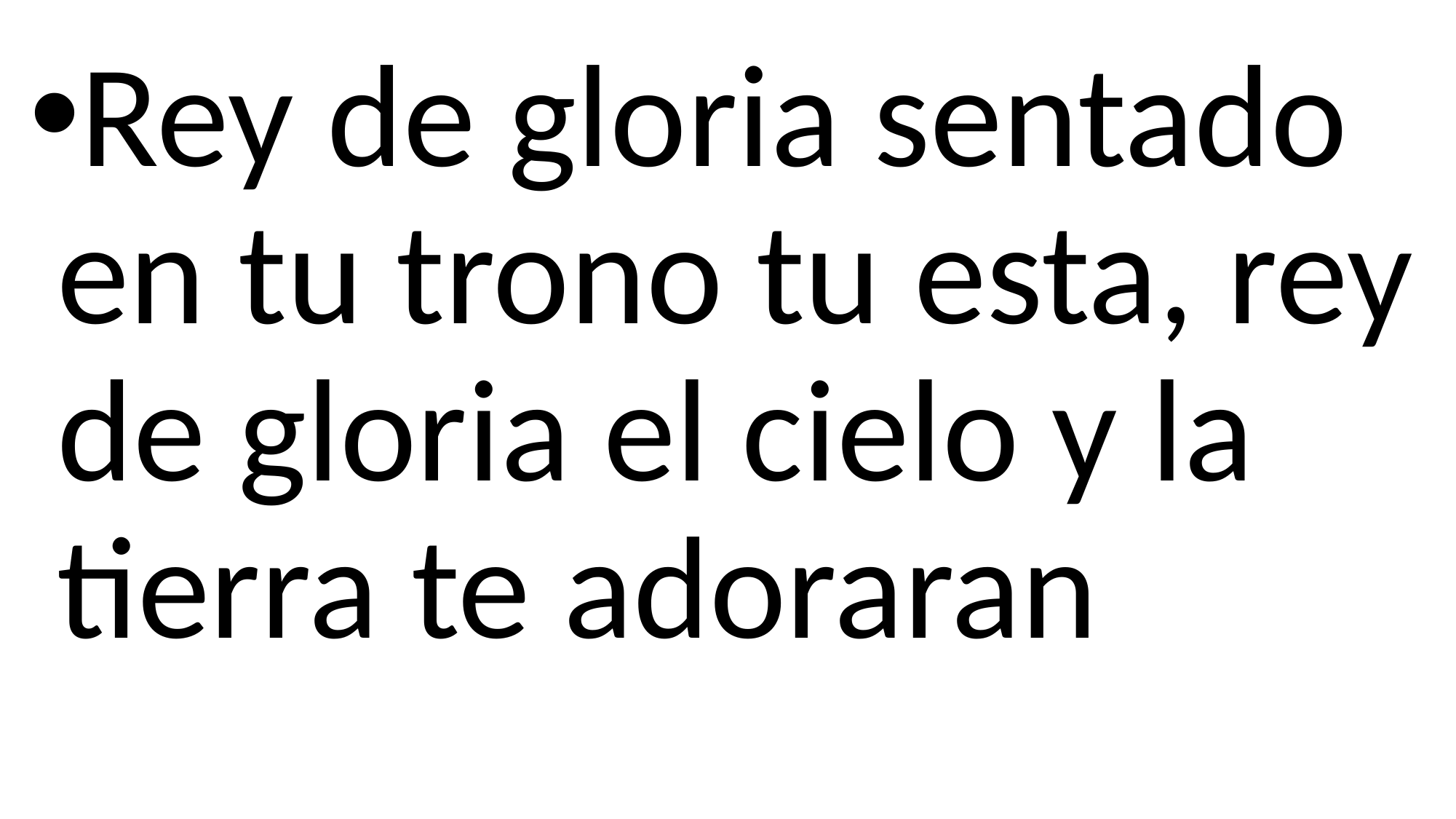

Rey de gloria sentado en tu trono tu esta, rey de gloria el cielo y la tierra te adoraran